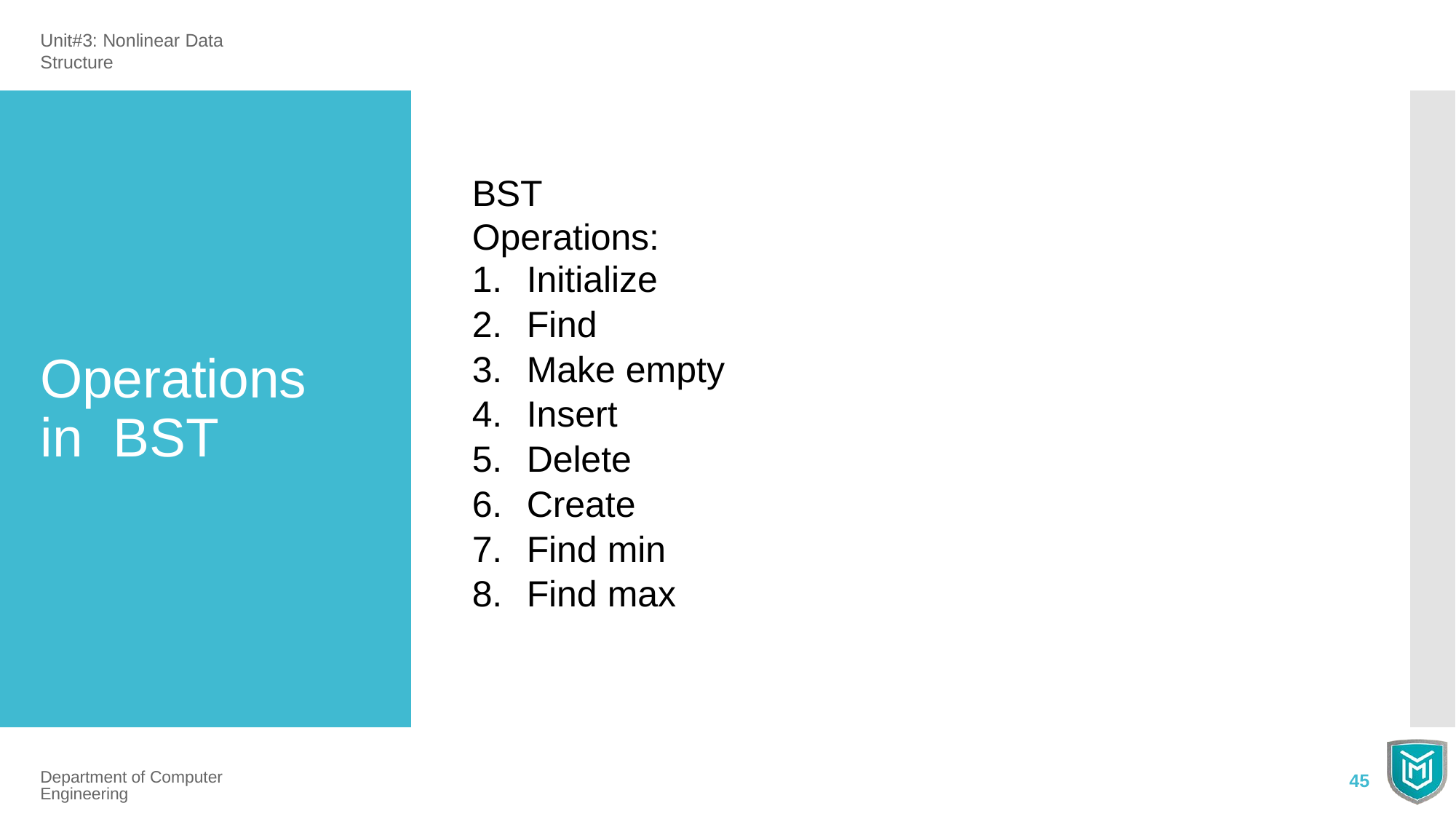

Unit#3: Nonlinear Data Structure
# BST Operations:
Initialize
Find
Make empty
Insert
Delete
Create
Find min
Find max
Operations in  BST
Department of Computer Engineering
45